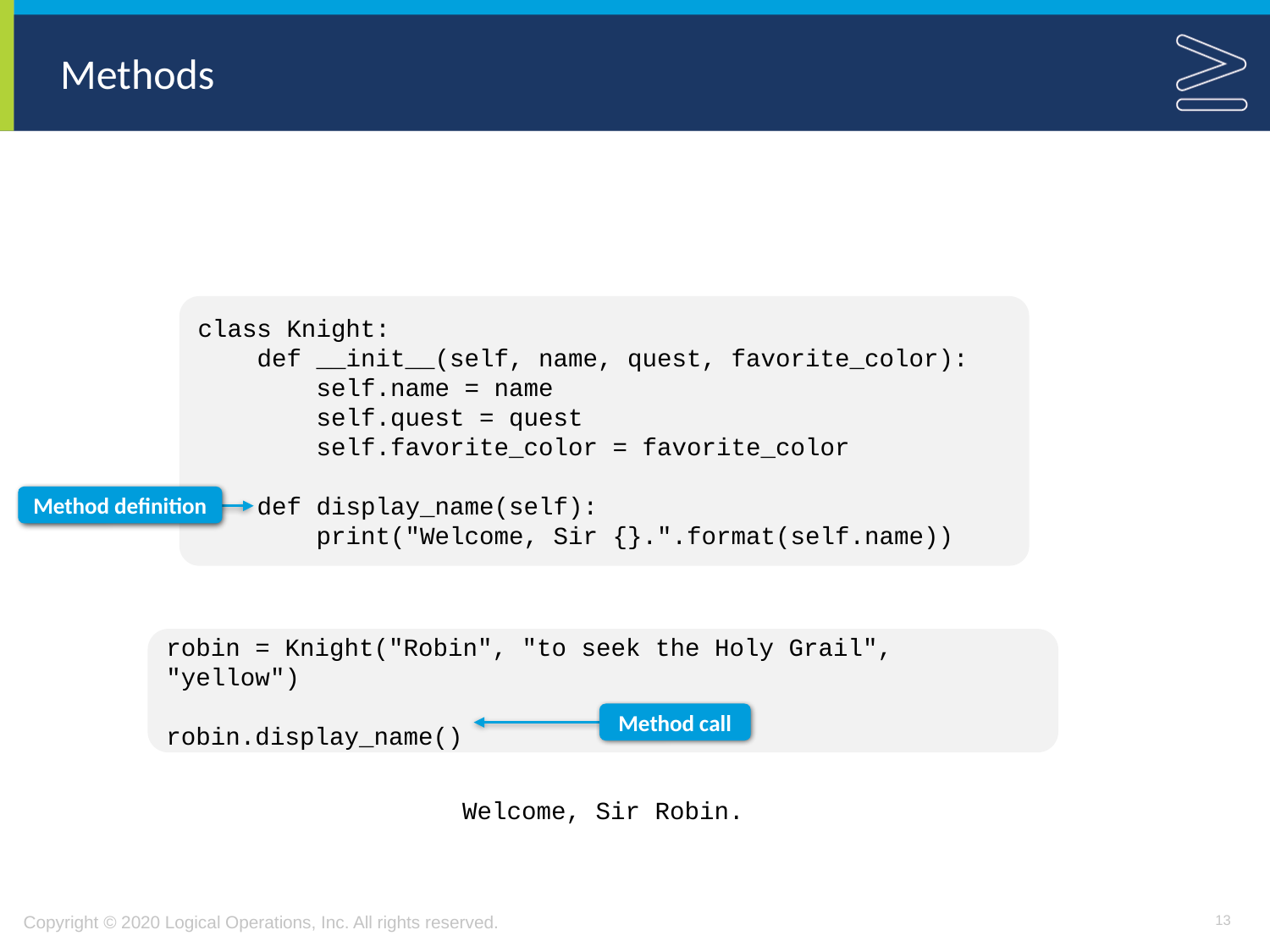

# Methods
class Knight:
    def __init__(self, name, quest, favorite_color):
        self.name = name
        self.quest = quest
        self.favorite_color = favorite_color

    def display_name(self):
        print("Welcome, Sir {}.".format(self.name))
Method definition
robin = Knight("Robin", "to seek the Holy Grail", "yellow")

robin.display_name()
Method call
Welcome, Sir Robin.
13